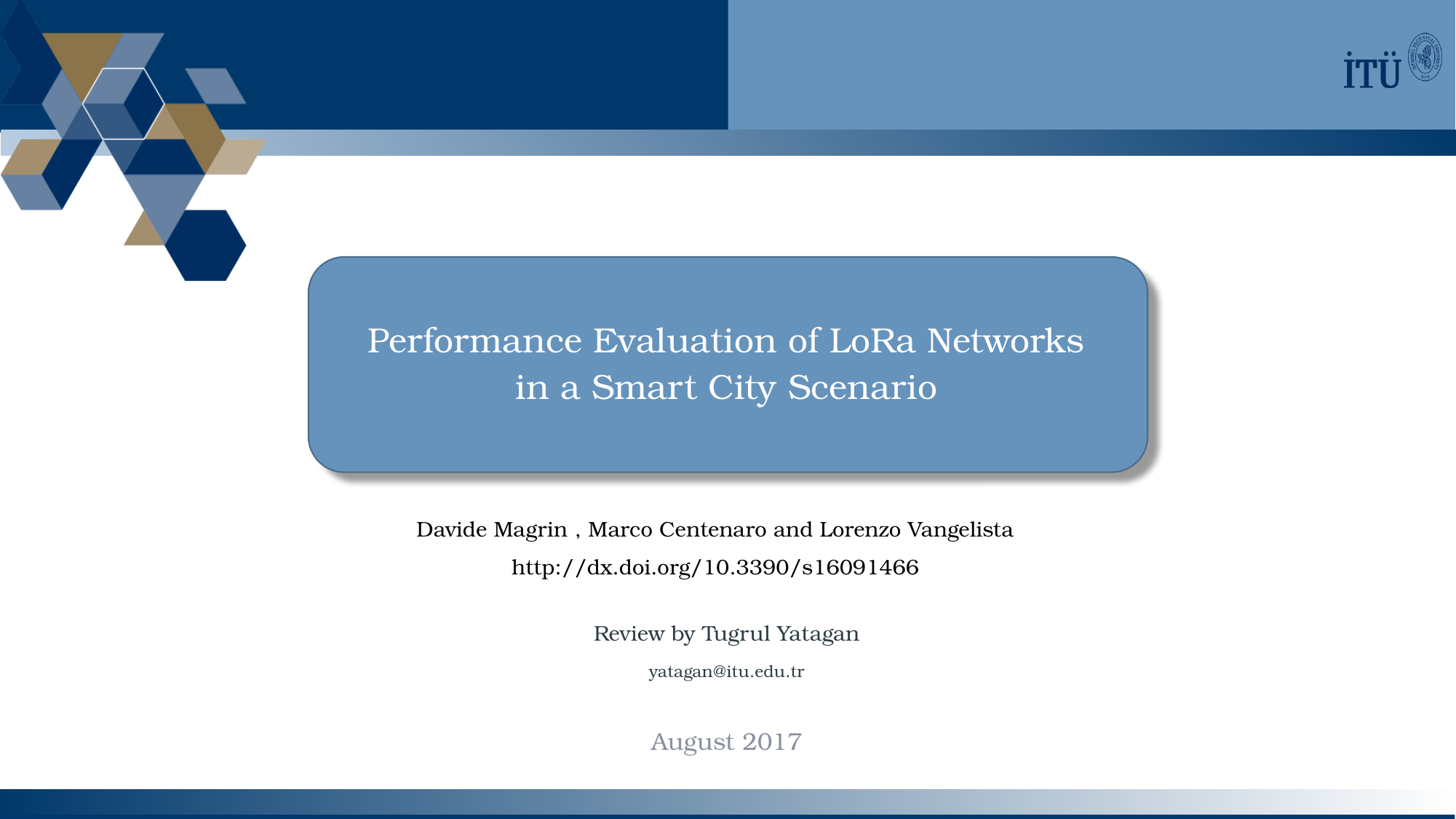

Performance Evaluation of LoRa Networks
in a Smart City Scenario
Davide Magrin , Marco Centenaro and Lorenzo Vangelista
http://dx.doi.org/10.3390/s16091466
Review by Tugrul Yatagan
yatagan@itu.edu.tr
August 2017